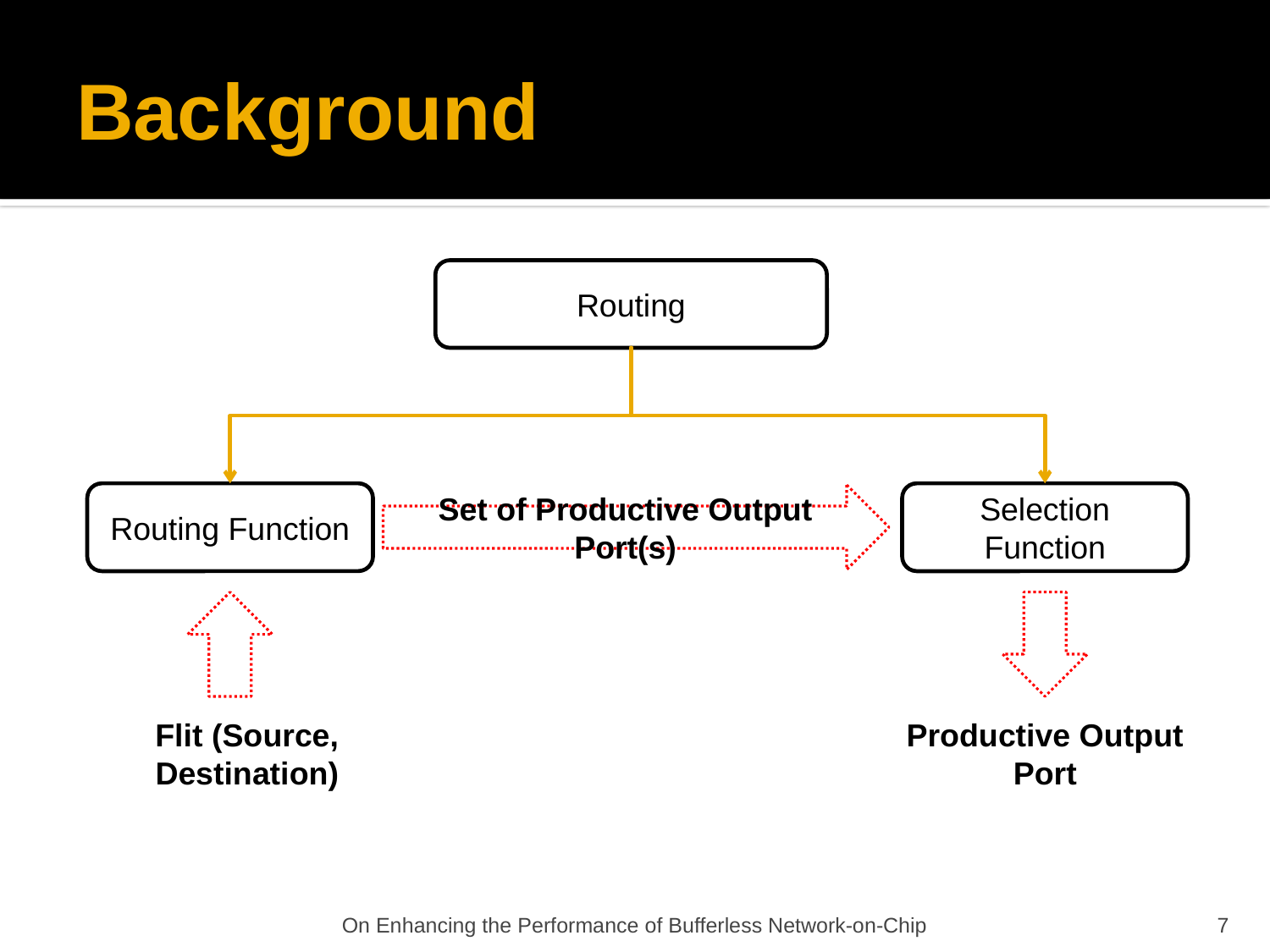

# Background
Routing
Set of Productive Output Port(s)
Selection Function
Routing Function

Productive Output Port
Flit (Source, Destination)
On Enhancing the Performance of Bufferless Network-on-Chip
7